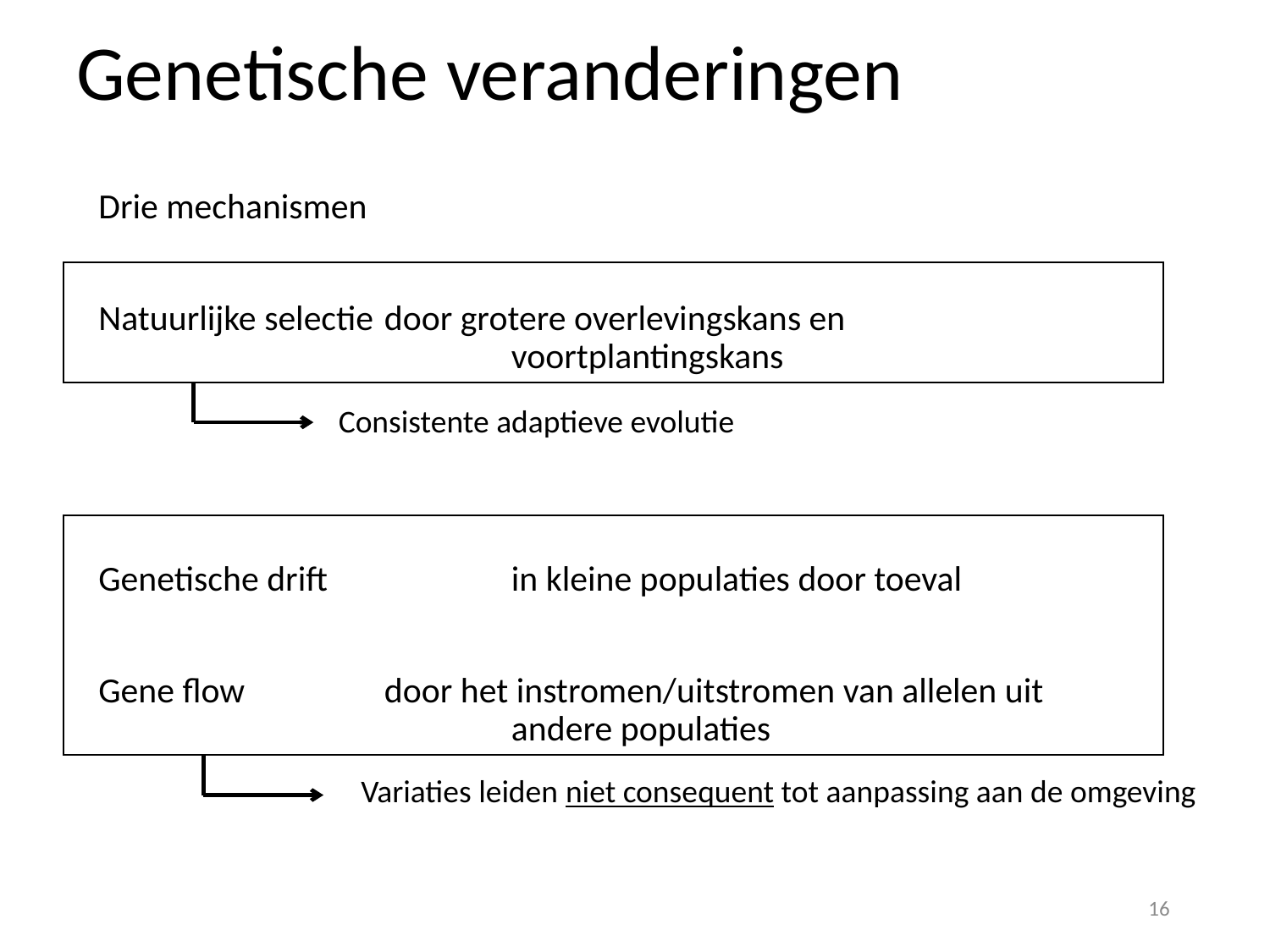

# Genetische veranderingen
Drie mechanismen

Natuurlijke selectie	door grotere overlevingskans en 						voortplantingskans

Genetische drift 		in kleine populaties door toeval

Gene flow		door het instromen/uitstromen van allelen uit 				andere populaties

Consistente adaptieve evolutie

Variaties leiden niet consequent tot aanpassing aan de omgeving
16